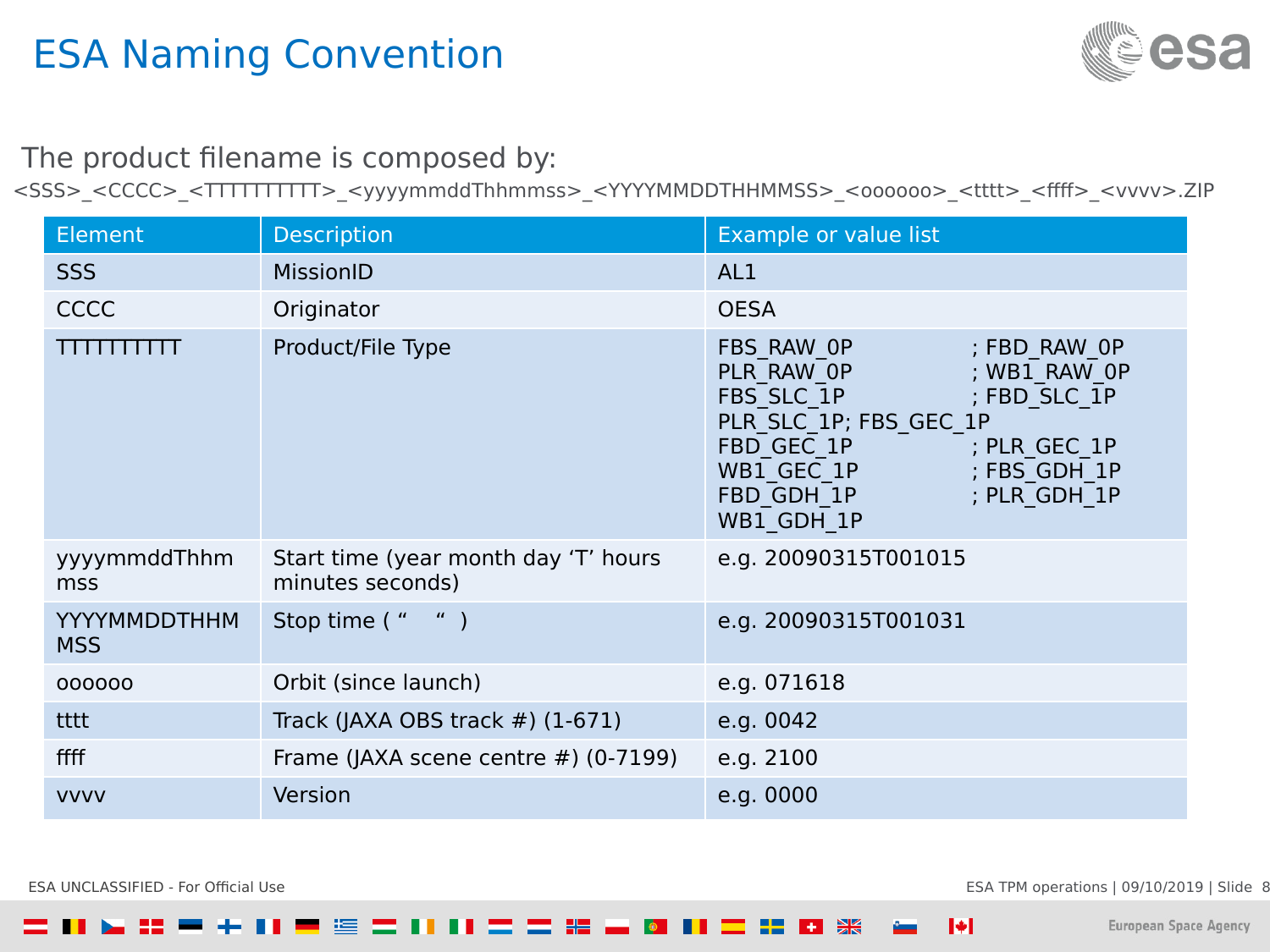

# ESA Naming Convention
 The product filename is composed by: <SSS>_<CCCC>_<TTTTTTTTTT>_<yyyymmddThhmmss>_<YYYYMMDDTHHMMSS>_<oooooo>_<tttt>_<ffff>_<vvvv>.ZIP

| Element | Description | Example or value list |
| --- | --- | --- |
| SSS | MissionID | AL1 |
| CCCC | Originator | OESA |
| TTTTTTTTTT | Product/File Type | FBS\_RAW\_0P ; FBD\_RAW\_0P PLR\_RAW\_0P ; WB1\_RAW\_0P FBS\_SLC\_1P ; FBD\_SLC\_1P PLR\_SLC\_1P ; FBS\_GEC\_1P FBD\_GEC\_1P ; PLR\_GEC\_1P WB1\_GEC\_1P ; FBS\_GDH\_1P FBD\_GDH\_1P ; PLR\_GDH\_1P WB1\_GDH\_1P |
| yyyymmddThhmmss | Start time (year month day ‘T’ hours minutes seconds) | e.g. 20090315T001015 |
| YYYYMMDDTHHMMSS | Stop time ( “ “ ) | e.g. 20090315T001031 |
| oooooo | Orbit (since launch) | e.g. 071618 |
| tttt | Track (JAXA OBS track #) (1-671) | e.g. 0042 |
| ffff | Frame (JAXA scene centre #) (0-7199) | e.g. 2100 |
| vvvv | Version | e.g. 0000 |